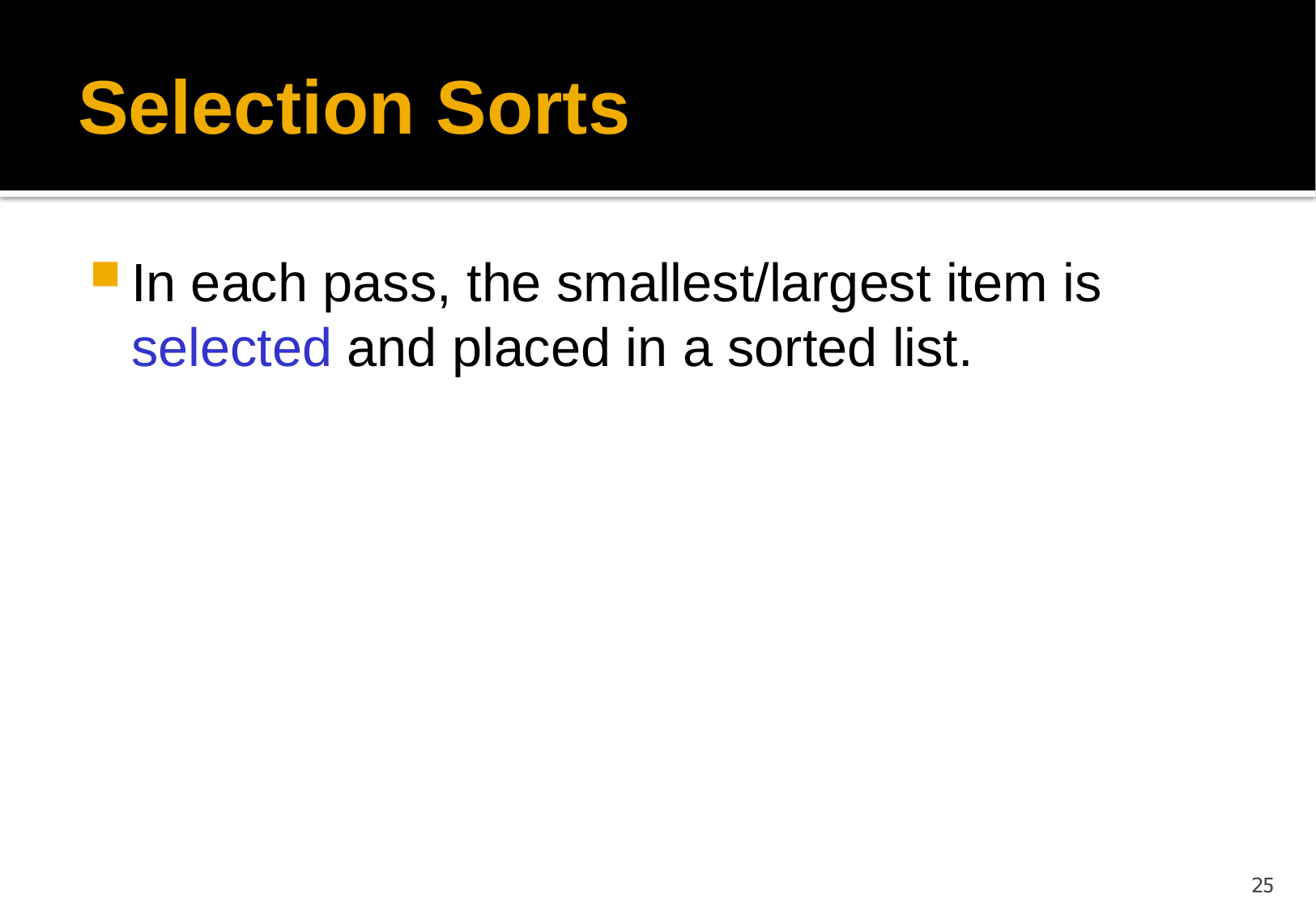

# Selection Sorts
In each pass, the smallest/largest item is selected and placed in a sorted list.
25